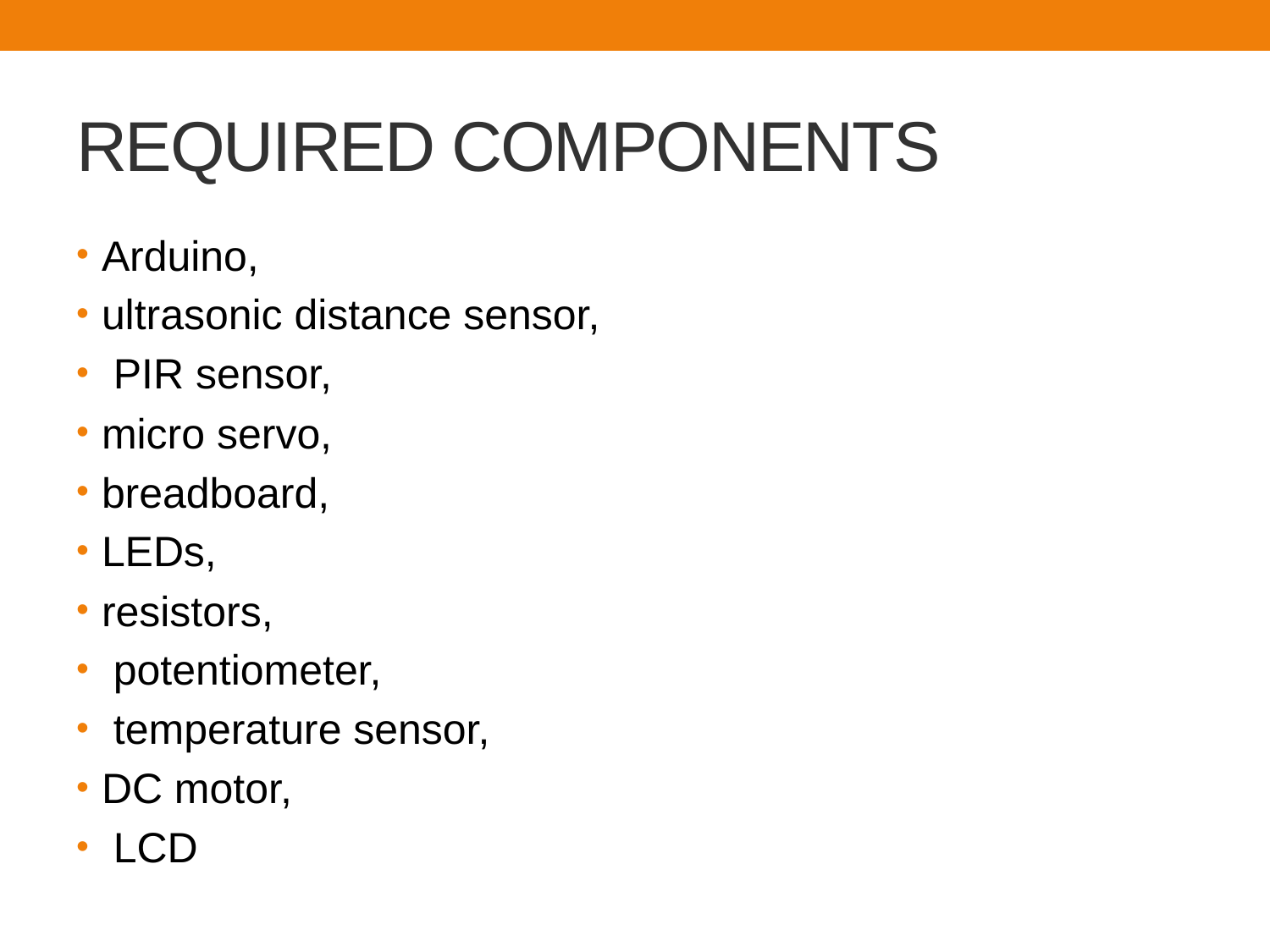

# REQUIRED COMPONENTS
Arduino,
ultrasonic distance sensor,
 PIR sensor,
micro servo,
breadboard,
LEDs,
resistors,
 potentiometer,
 temperature sensor,
DC motor,
 LCD